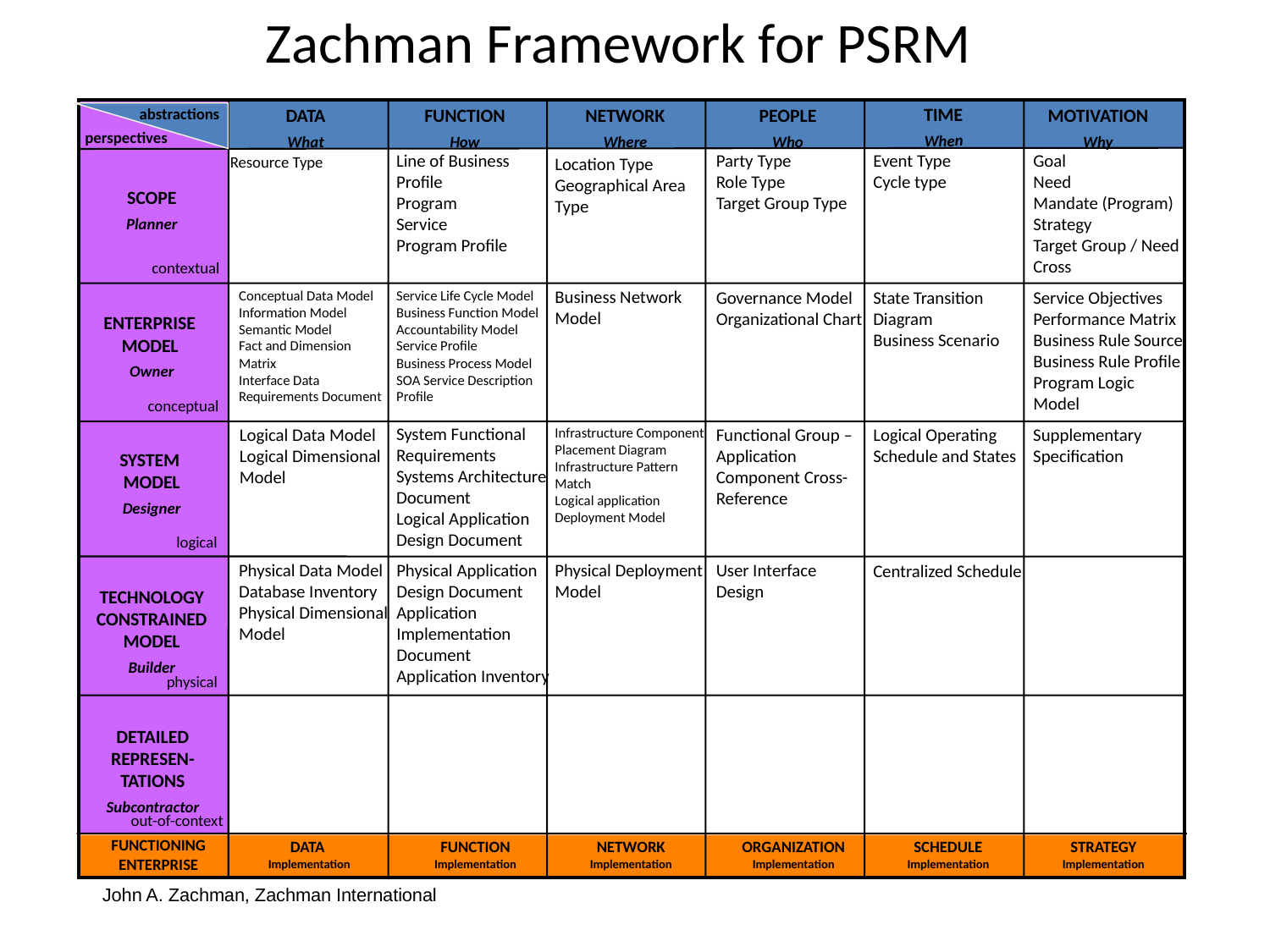

# Zachman Framework for PSRM
TIME
When
abstractions
DATA
What
FUNCTION
How
NETWORK
Where
PEOPLE
Who
MOTIVATION
Why

perspectives

Line of Business Profile
Program
Service
Program Profile
Party Type
Role Type
Target Group Type
Event Type
Cycle type
Goal
Need
Mandate (Program)
Strategy
Target Group / Need Cross
Resource Type
Location Type
Geographical Area Type

SCOPE
Planner
contextual

Business Network Model
Conceptual Data Model
Information Model
Semantic Model
Fact and Dimension Matrix
Interface Data Requirements Document
Service Life Cycle Model
Business Function Model
Accountability Model
Service Profile
Business Process Model
SOA Service Description Profile
Governance Model
Organizational Chart
State Transition Diagram
Business Scenario
Service Objectives
Performance Matrix
Business Rule Source
Business Rule Profile
Program Logic Model
ENTERPRISE
MODEL
Owner
conceptual

System Functional Requirements
Systems Architecture Document
Logical Application Design Document
Logical Data Model
Logical Dimensional Model
Logical Operating Schedule and States
Infrastructure Component Placement Diagram
Infrastructure Pattern Match
Logical application Deployment Model
Functional Group – Application
Component Cross-Reference
Supplementary Specification
SYSTEM
MODEL
Designer
logical

User Interface Design
Physical Data Model
Database Inventory
Physical Dimensional Model
Physical Application Design Document
Application Implementation Document
Application Inventory
Physical Deployment Model
Centralized Schedule
TECHNOLOGY
CONSTRAINED
MODEL
Builder
physical

DETAILED
REPRESEN-
TATIONS
Subcontractor
out-of-context
FUNCTIONING
ENTERPRISE

DATA
Implementation
FUNCTION
Implementation
NETWORK
Implementation
ORGANIZATION
Implementation
SCHEDULE
Implementation
STRATEGY
Implementation
John A. Zachman, Zachman International